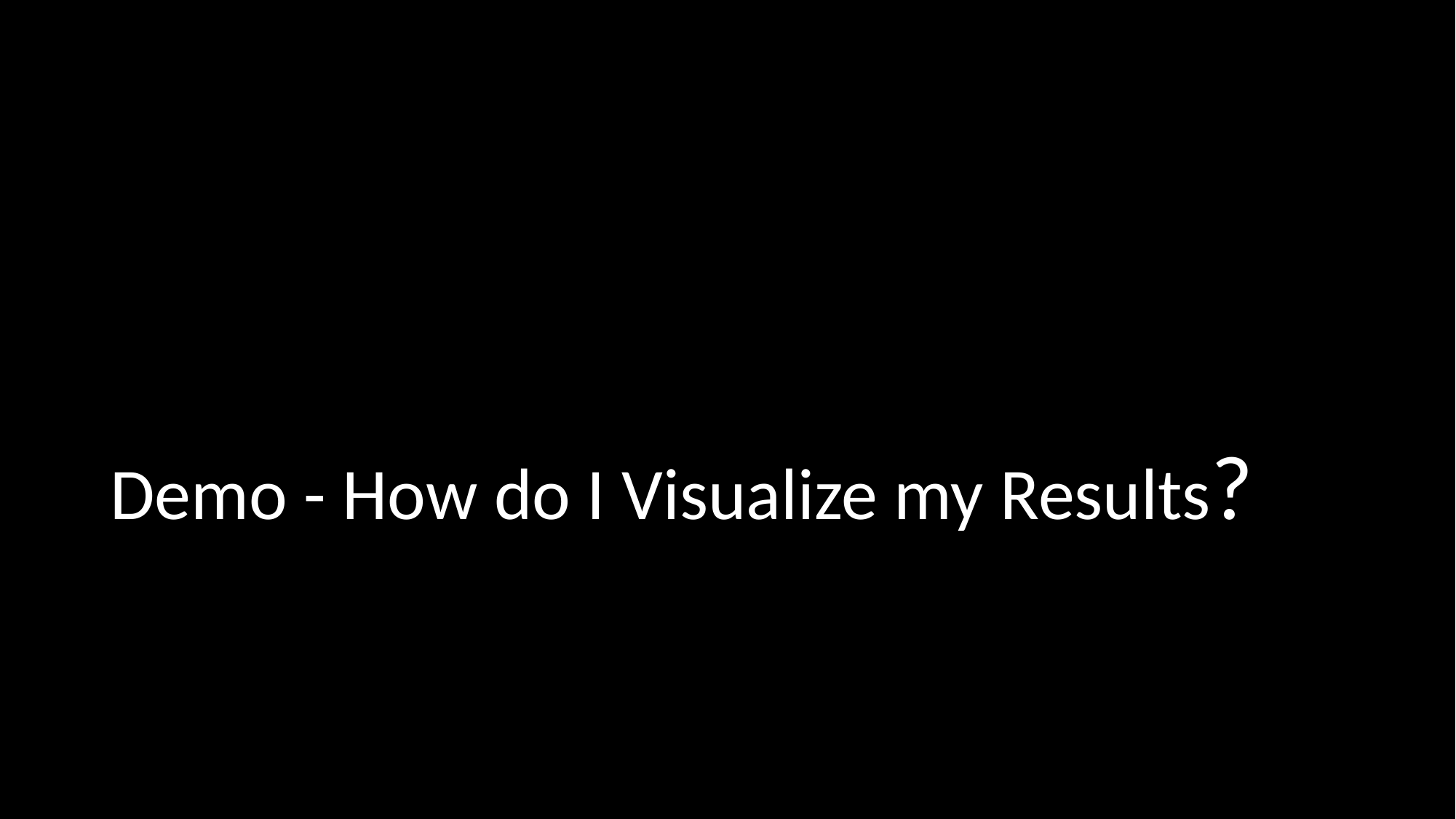

# Demo - How do I Visualize my Results?